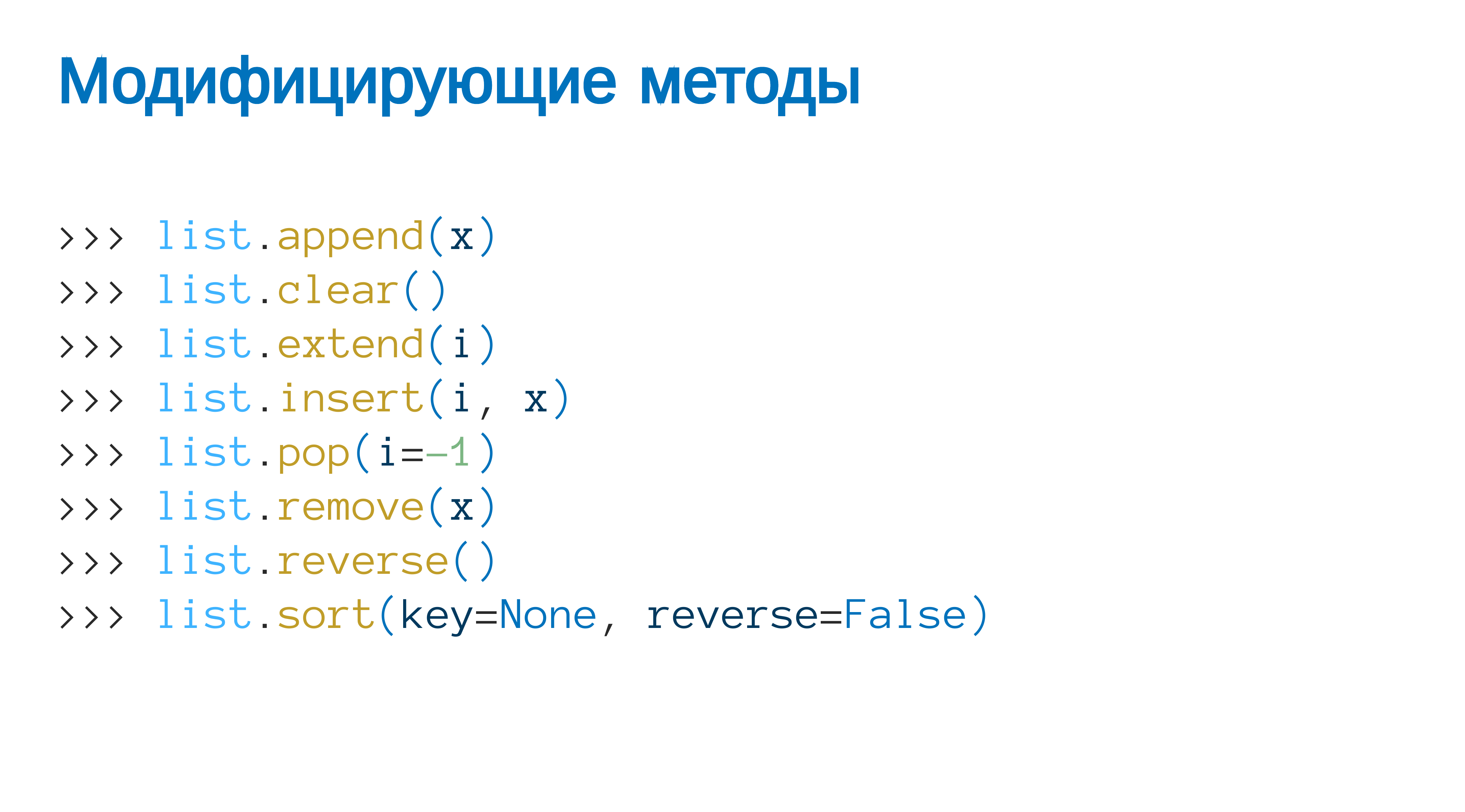

# Модифицирующие методы
>>> list.append(x)
>>> list.clear()
>>> list.extend(i)
>>> list.insert(i, x)
>>> list.pop(i=-1)
>>> list.remove(x)
>>> list.reverse()
>>> list.sort(key=None, reverse=False)
30